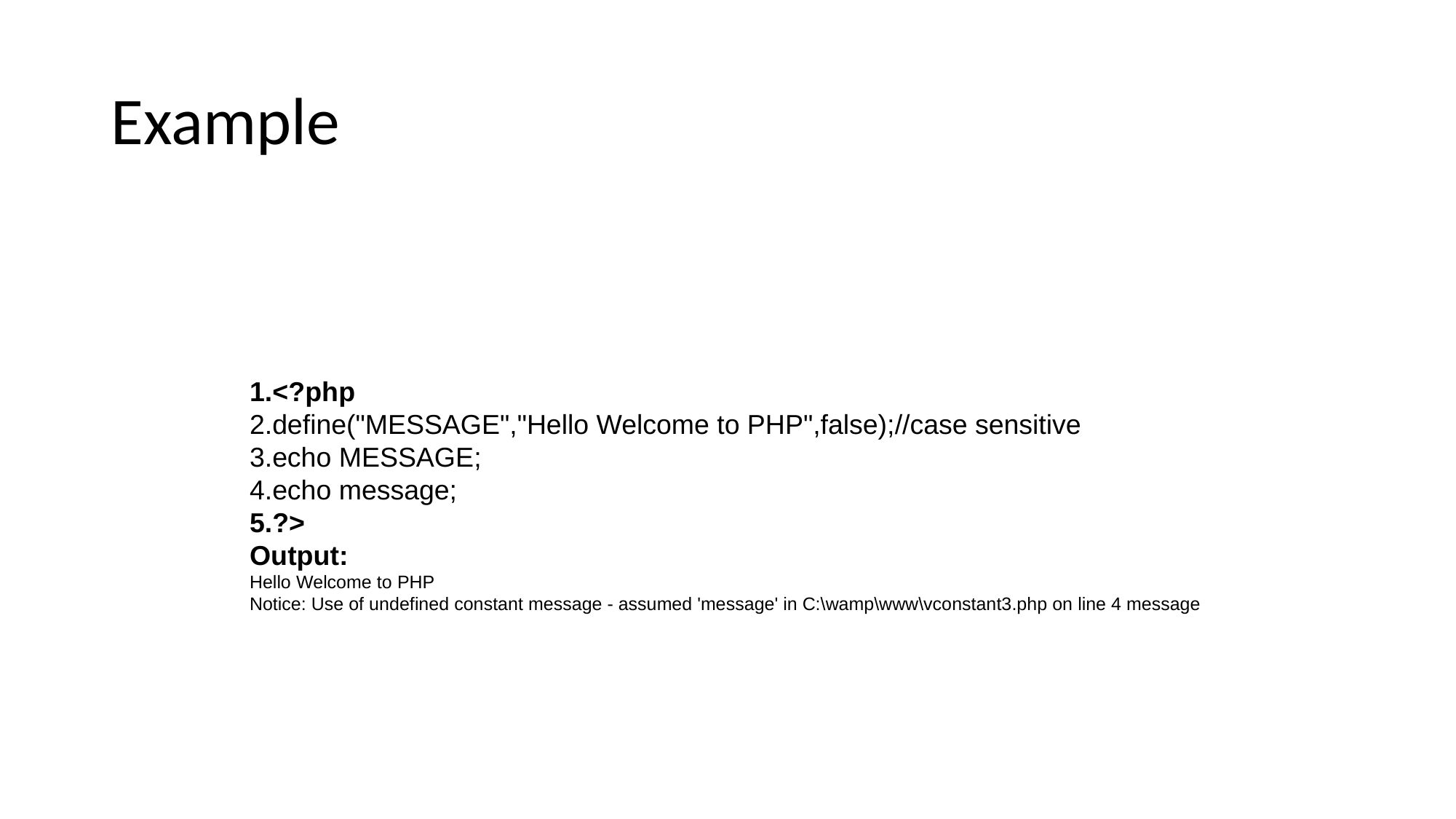

# Example

<?php
define("MESSAGE","Hello Welcome to PHP",false);//case sensitive
echo MESSAGE;
echo message;
?>
Output:
Hello Welcome to PHP
Notice: Use of undefined constant message - assumed 'message' in C:\wamp\www\vconstant3.php on line 4 message